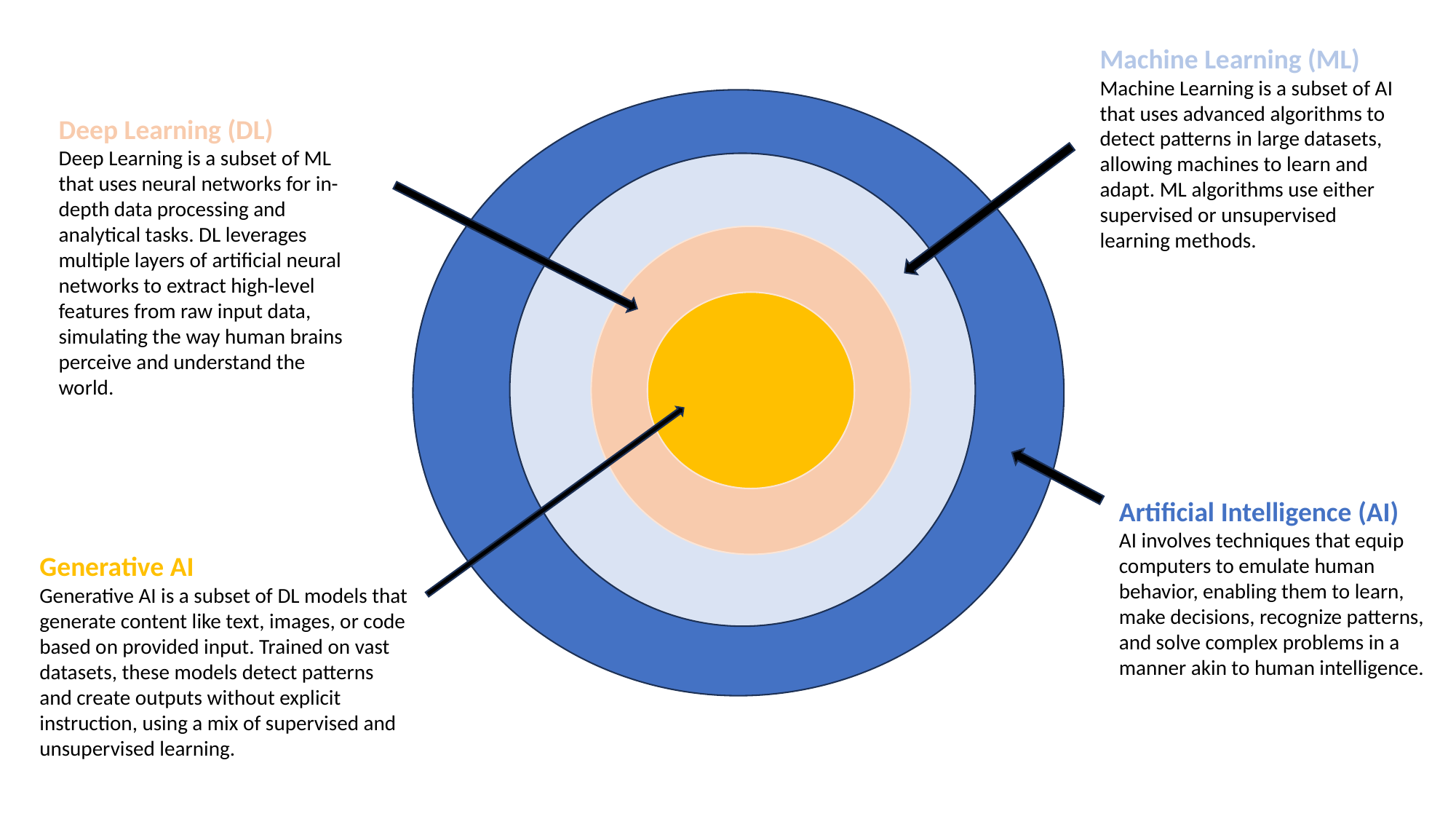

Machine Learning (ML)
Machine Learning is a subset of AI that uses advanced algorithms to detect patterns in large datasets, allowing machines to learn and adapt. ML algorithms use either supervised or unsupervised learning methods.

Deep Learning (DL)
Deep Learning is a subset of ML that uses neural networks for in-depth data processing and analytical tasks. DL leverages multiple layers of artificial neural networks to extract high-level features from raw input data, simulating the way human brains perceive and understand the world.

Artificial Intelligence (AI)
AI involves techniques that equip computers to emulate human behavior, enabling them to learn, make decisions, recognize patterns, and solve complex problems in a manner akin to human intelligence.

Generative AI
Generative AI is a subset of DL models that generate content like text, images, or code based on provided input. Trained on vast datasets, these models detect patterns and create outputs without explicit instruction, using a mix of supervised and unsupervised learning.